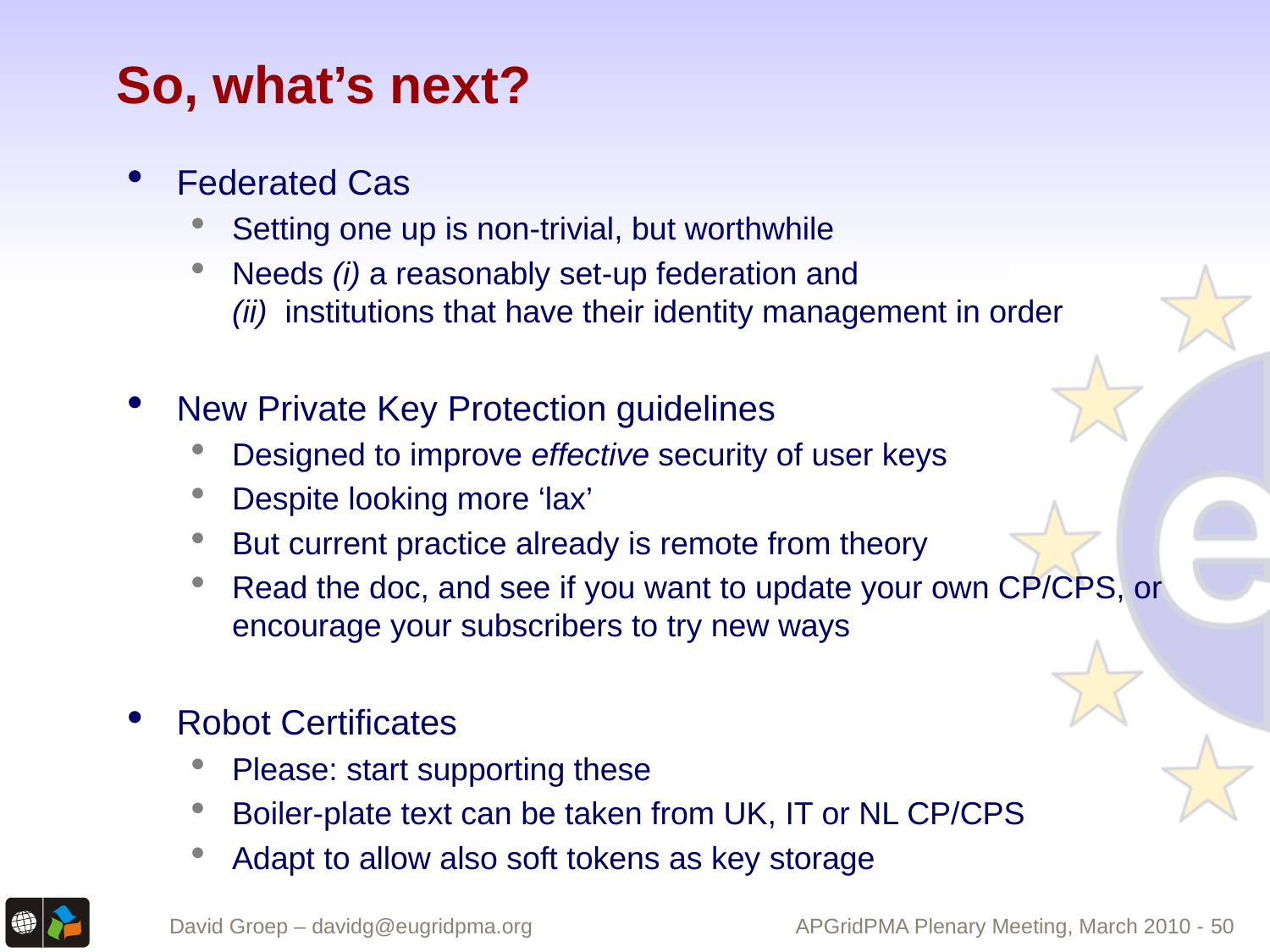

# So, what’s next?
Federated Cas
Setting one up is non-trivial, but worthwhile
Needs (i) a reasonably set-up federation and
(ii)  institutions that have their identity management in order

New Private Key Protection guidelines
Designed to improve effective security of user keys
Despite looking more ‘lax’
But current practice already is remote from theory
Read the doc, and see if you want to update your own CP/CPS, or encourage your subscribers to try new ways

Robot Certificates
Please: start supporting these
Boiler-plate text can be taken from UK, IT or NL CP/CPS
Adapt to allow also soft tokens as key storage